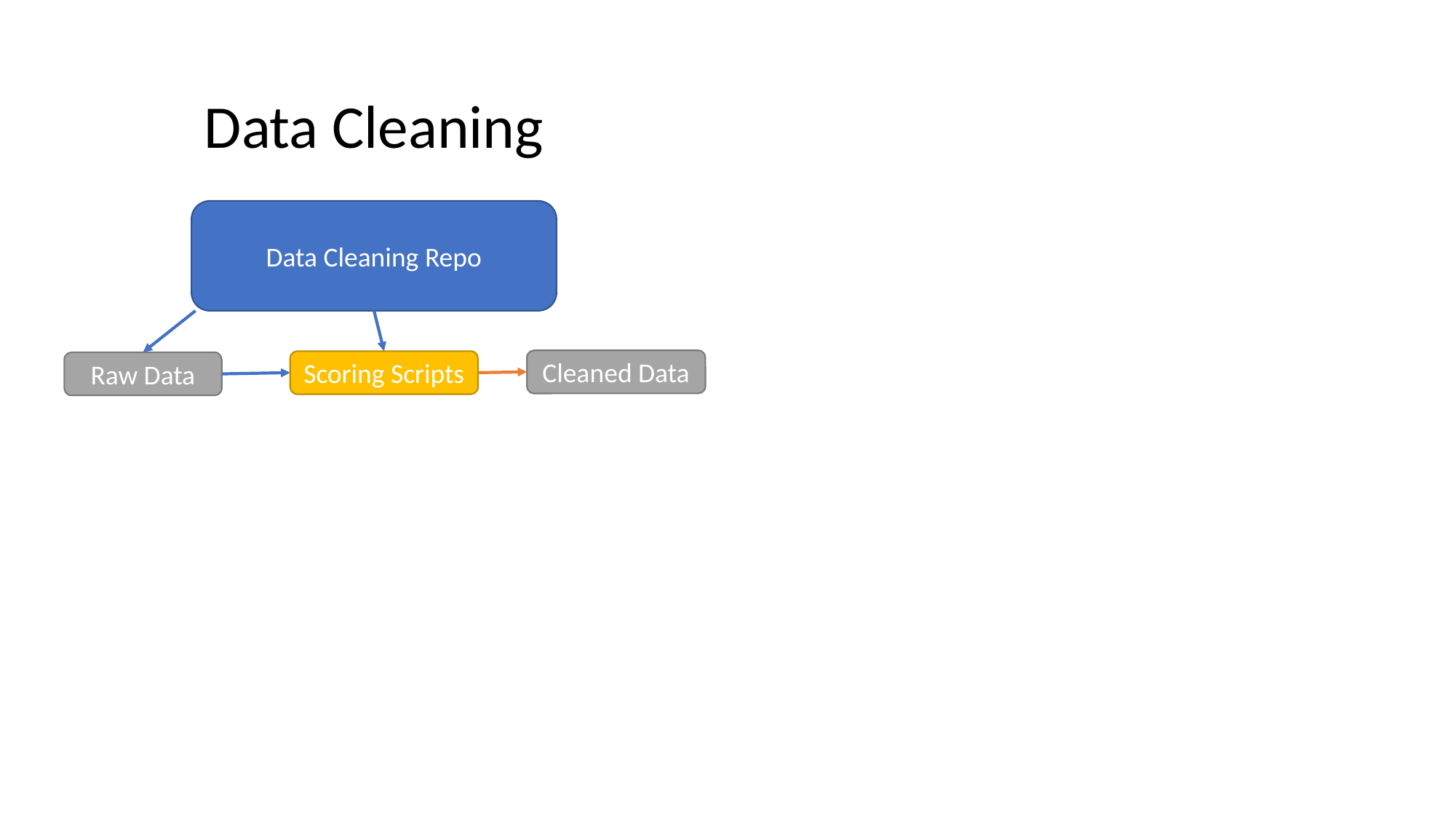

Data Cleaning
Data Cleaning Repo
Cleaned Data
Scoring Scripts
Raw Data